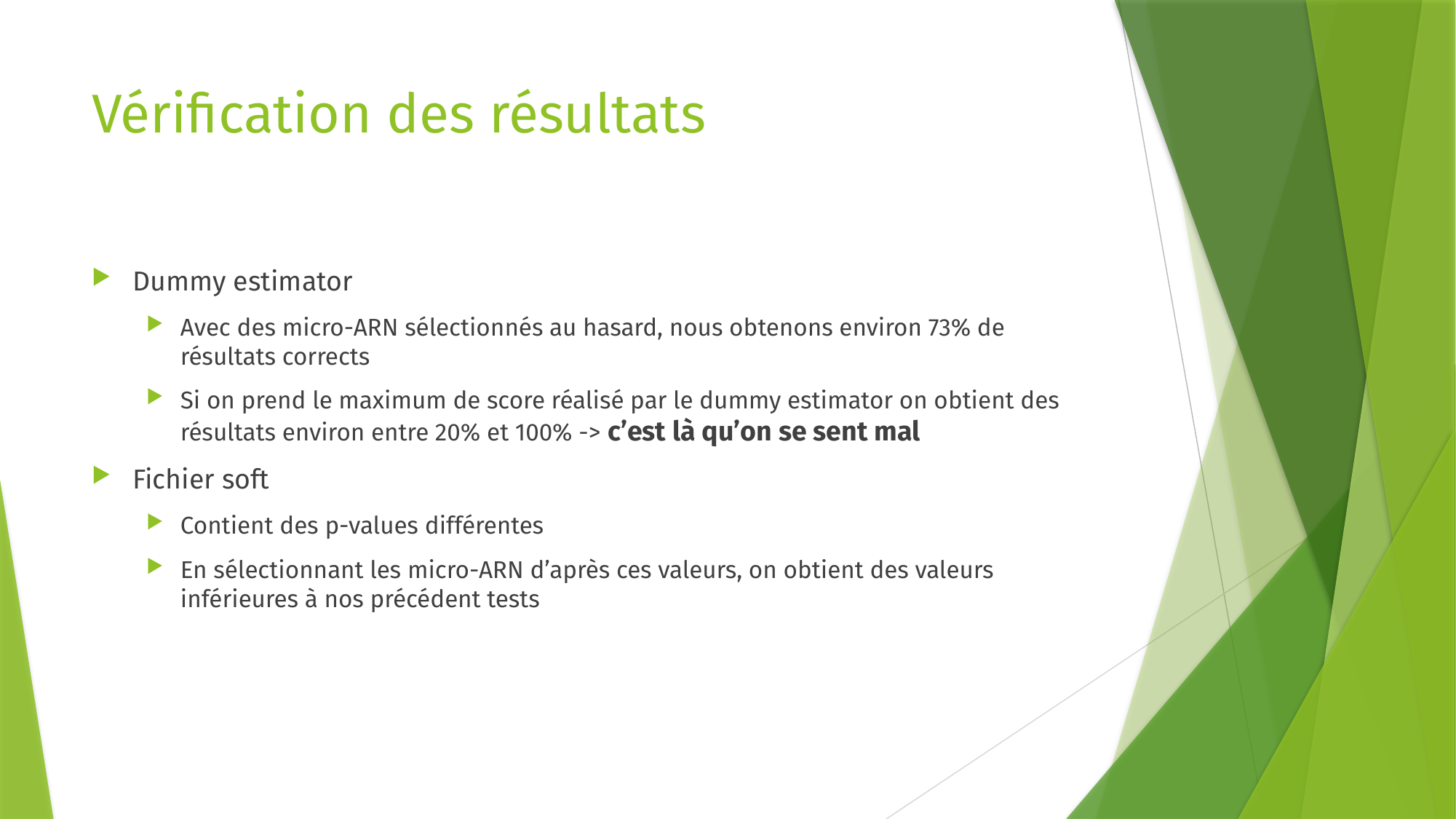

# Vérification des résultats
Dummy estimator
Avec des micro-ARN sélectionnés au hasard, nous obtenons environ 73% de résultats corrects
Si on prend le maximum de score réalisé par le dummy estimator on obtient des résultats environ entre 20% et 100% -> c’est là qu’on se sent mal
Fichier soft
Contient des p-values différentes
En sélectionnant les micro-ARN d’après ces valeurs, on obtient des valeurs inférieures à nos précédent tests